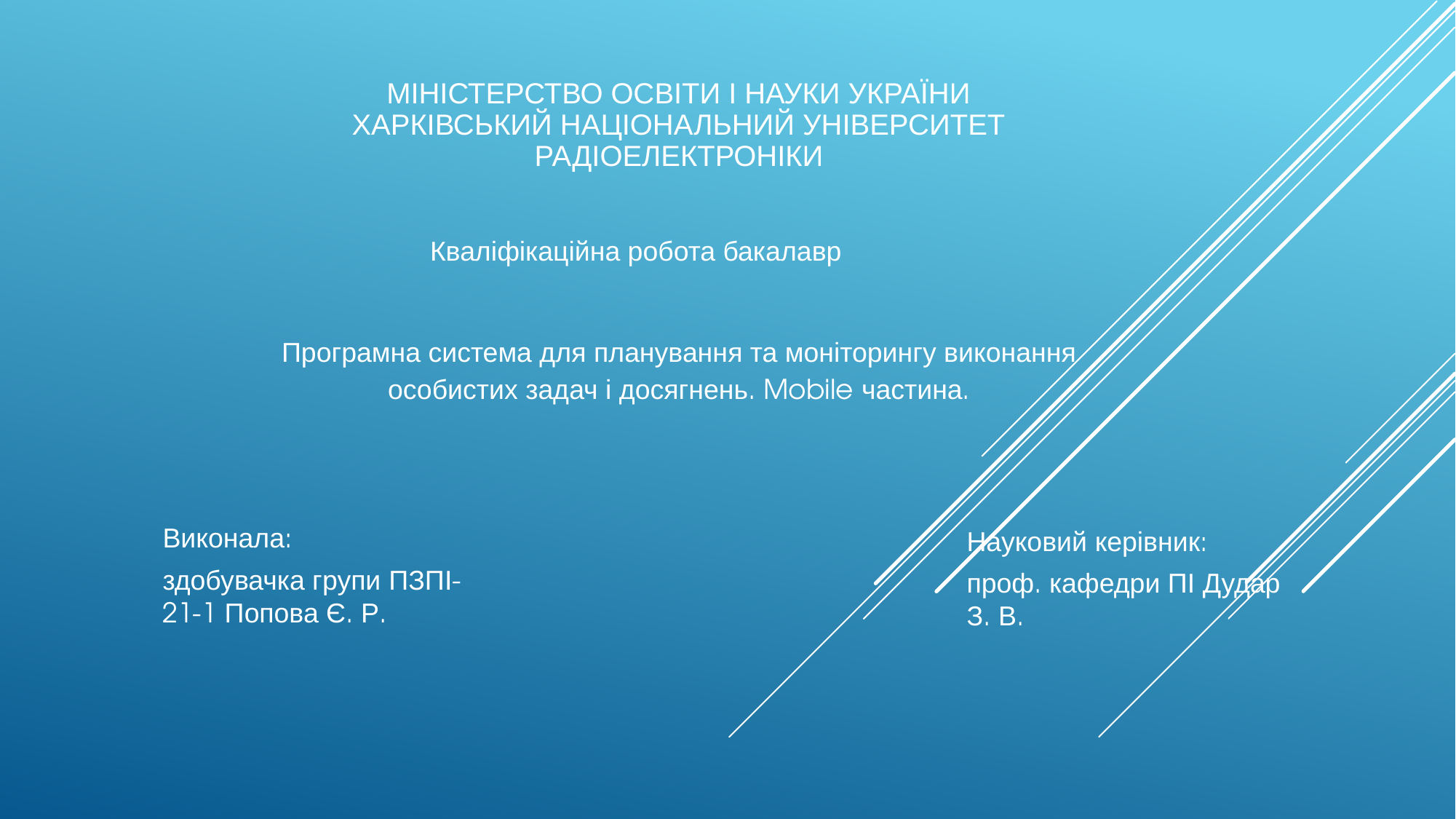

# Міністерство освіти і науки України Харківський національний університет радіоелектроніки
Кваліфікаційна робота бакалавр
Програмна система для планування та моніторингу виконання особистих задач і досягнень. Mobile частина.
Виконала:
здобувачка групи ПЗПІ-21-1 Попова Є. Р.
Науковий керівник:
проф. кафедри ПІ Дудар З. В.